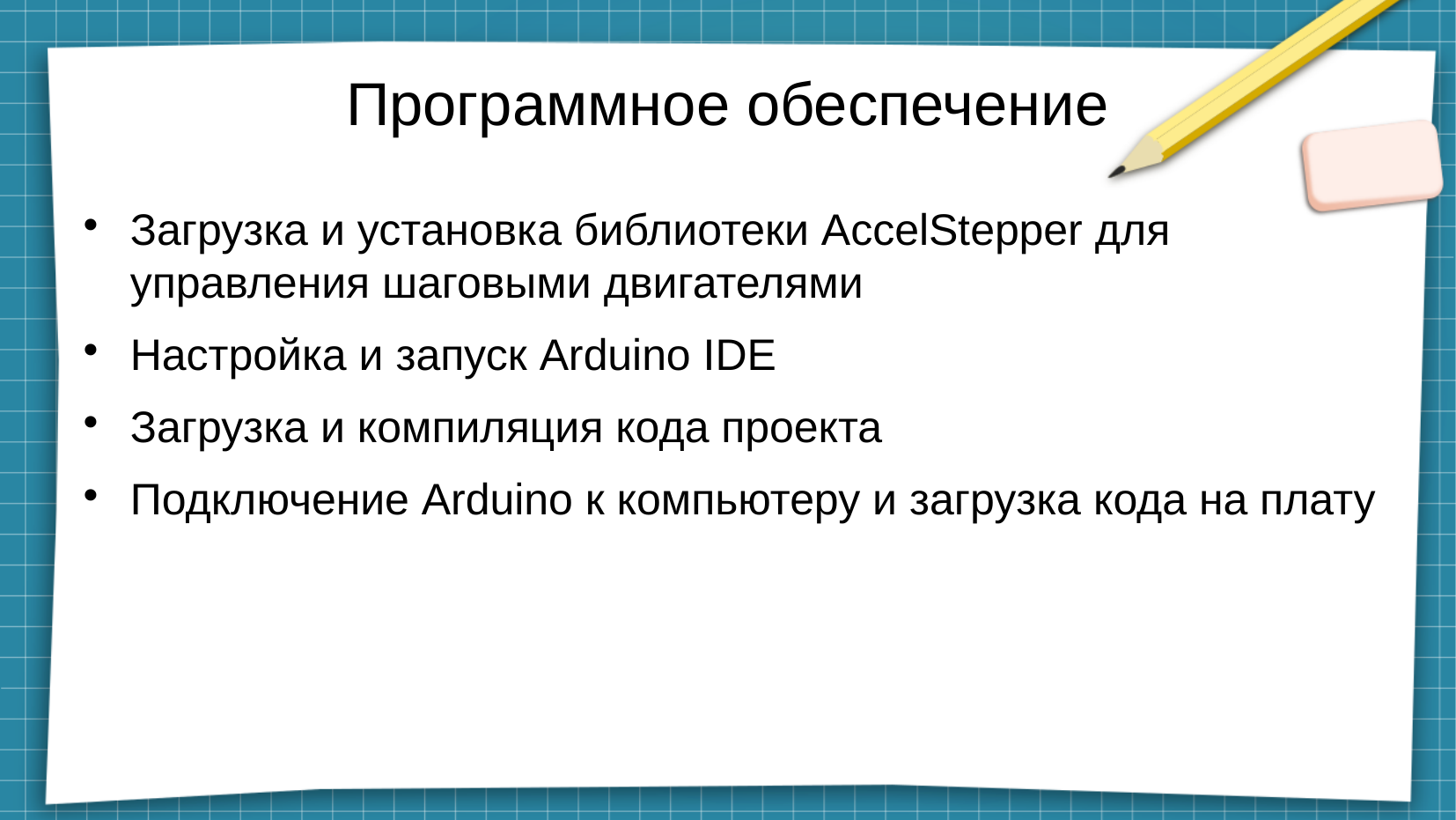

# Программное обеспечение
Загрузка и установка библиотеки AccelStepper для управления шаговыми двигателями
Настройка и запуск Arduino IDE
Загрузка и компиляция кода проекта
Подключение Arduino к компьютеру и загрузка кода на плату